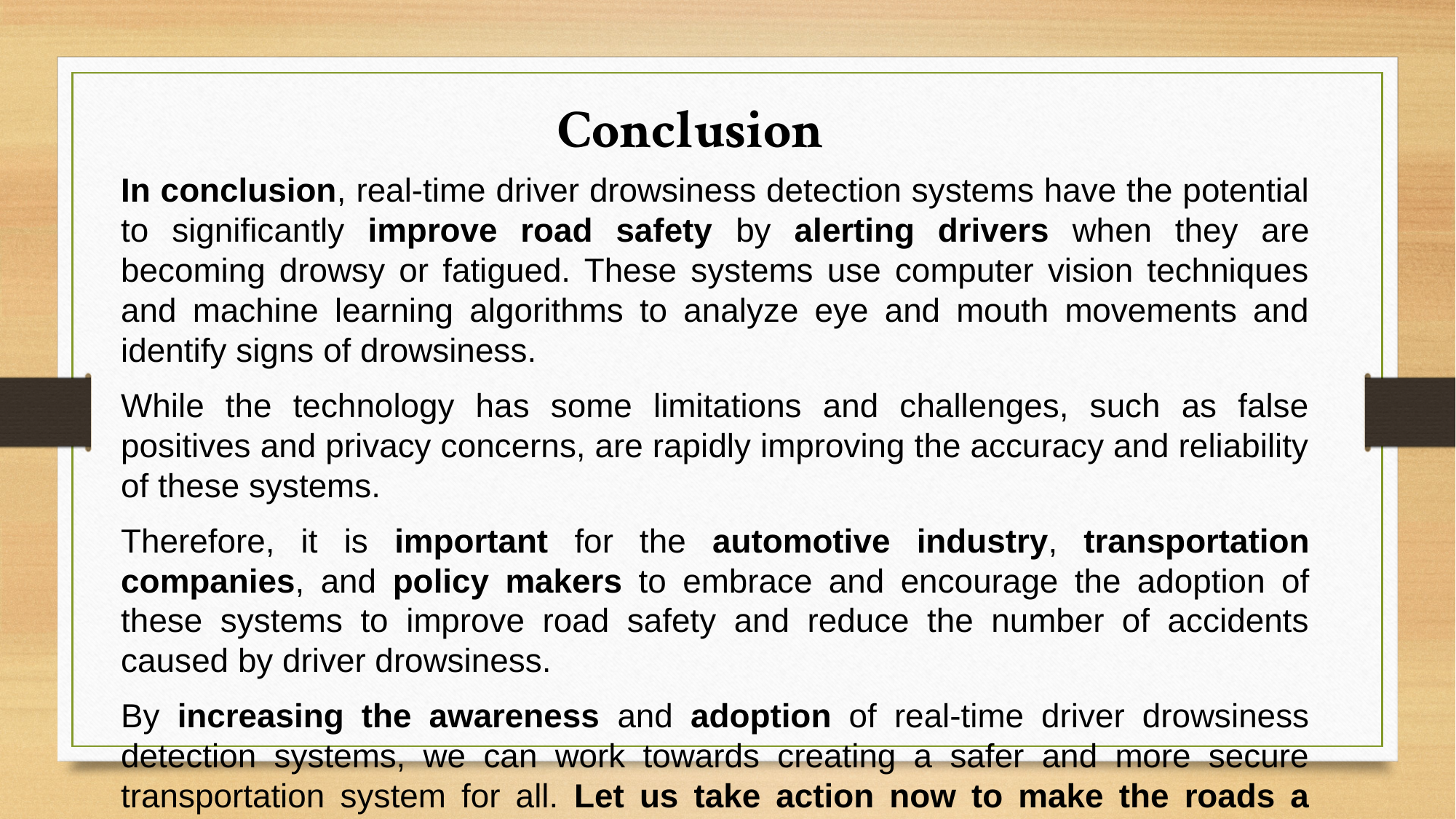

Conclusion
In conclusion, real-time driver drowsiness detection systems have the potential to significantly improve road safety by alerting drivers when they are becoming drowsy or fatigued. These systems use computer vision techniques and machine learning algorithms to analyze eye and mouth movements and identify signs of drowsiness.
While the technology has some limitations and challenges, such as false positives and privacy concerns, are rapidly improving the accuracy and reliability of these systems.
Therefore, it is important for the automotive industry, transportation companies, and policy makers to embrace and encourage the adoption of these systems to improve road safety and reduce the number of accidents caused by driver drowsiness.
By increasing the awareness and adoption of real-time driver drowsiness detection systems, we can work towards creating a safer and more secure transportation system for all. Let us take action now to make the roads a safer place for everyone.